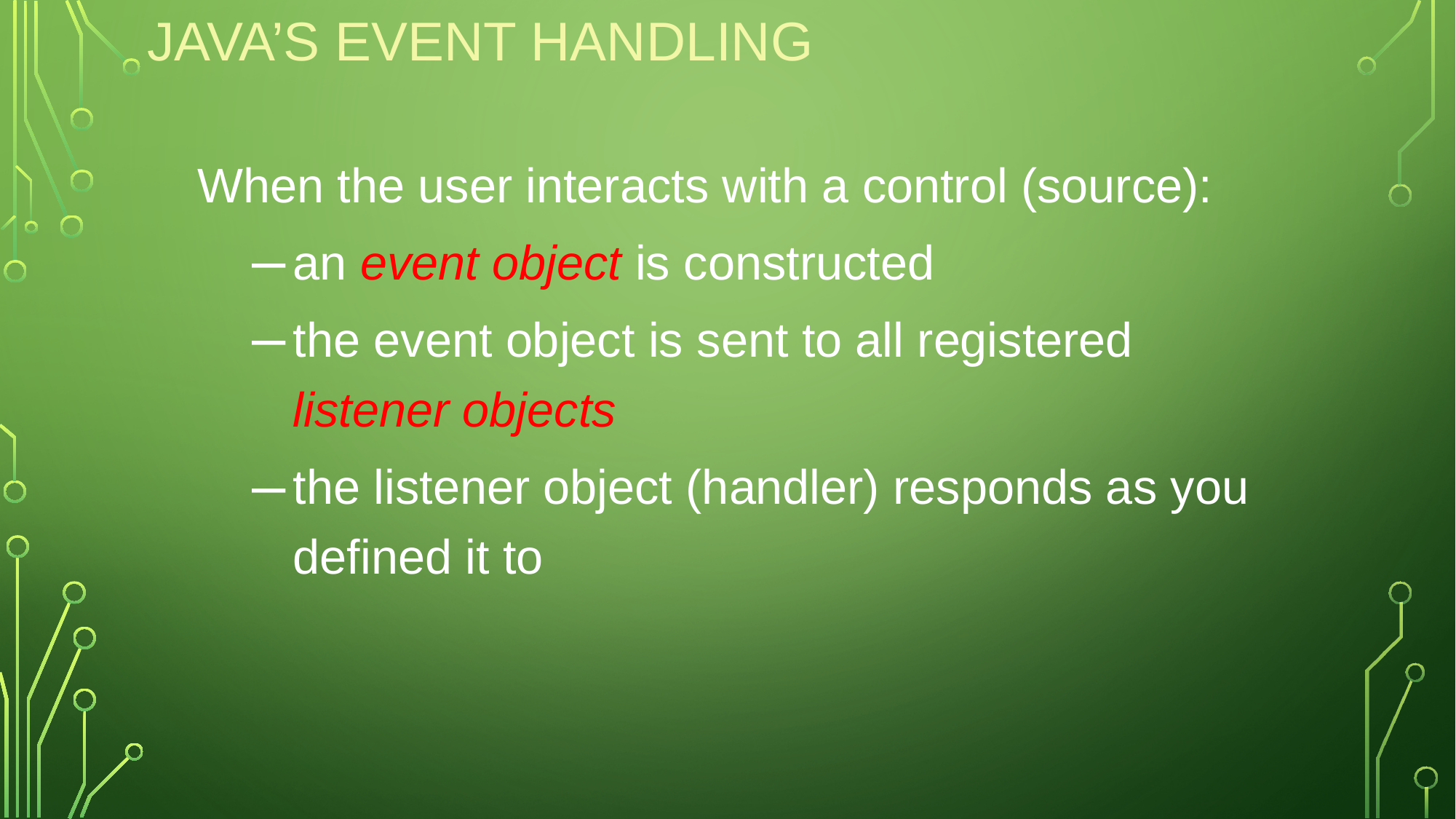

# Java’s Event Handling
When the user interacts with a control (source):
an event object is constructed
the event object is sent to all registered listener objects
the listener object (handler) responds as you defined it to